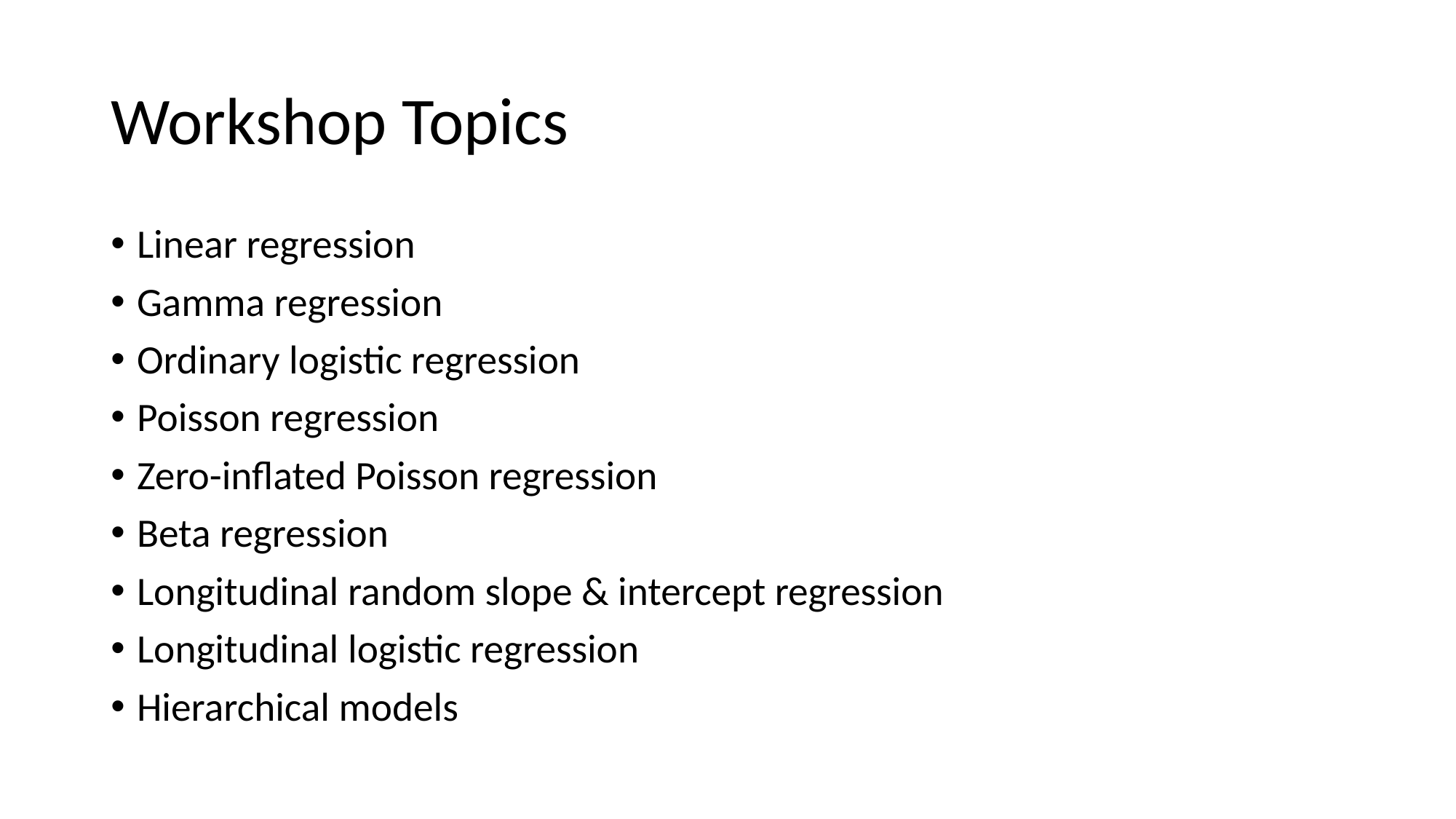

# Workshop Topics
Linear regression
Gamma regression
Ordinary logistic regression
Poisson regression
Zero-inflated Poisson regression
Beta regression
Longitudinal random slope & intercept regression
Longitudinal logistic regression
Hierarchical models